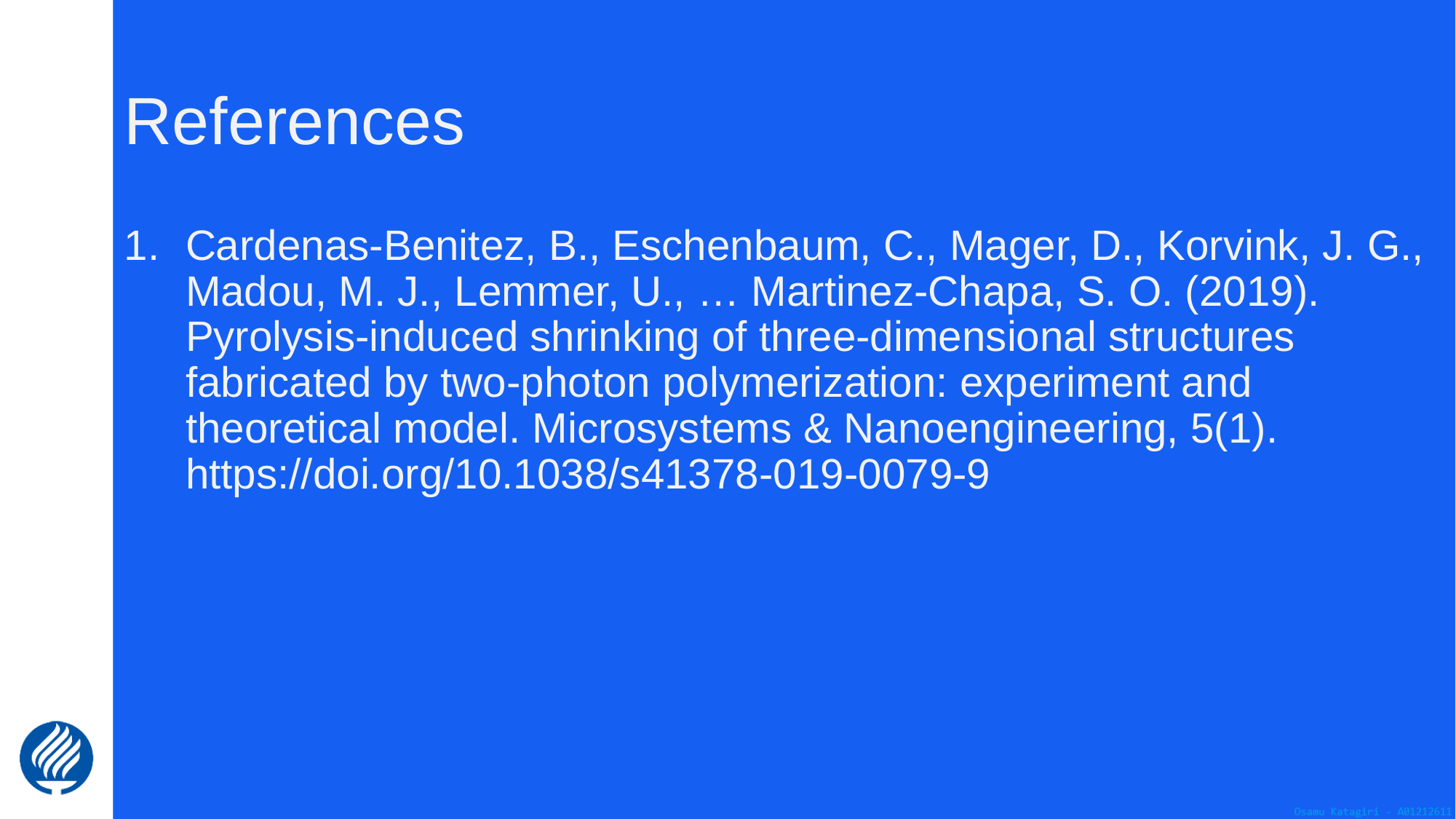

# References
Cardenas-Benitez, B., Eschenbaum, C., Mager, D., Korvink, J. G., Madou, M. J., Lemmer, U., … Martinez-Chapa, S. O. (2019). Pyrolysis-induced shrinking of three-dimensional structures fabricated by two-photon polymerization: experiment and theoretical model. Microsystems & Nanoengineering, 5(1). https://doi.org/10.1038/s41378-019-0079-9